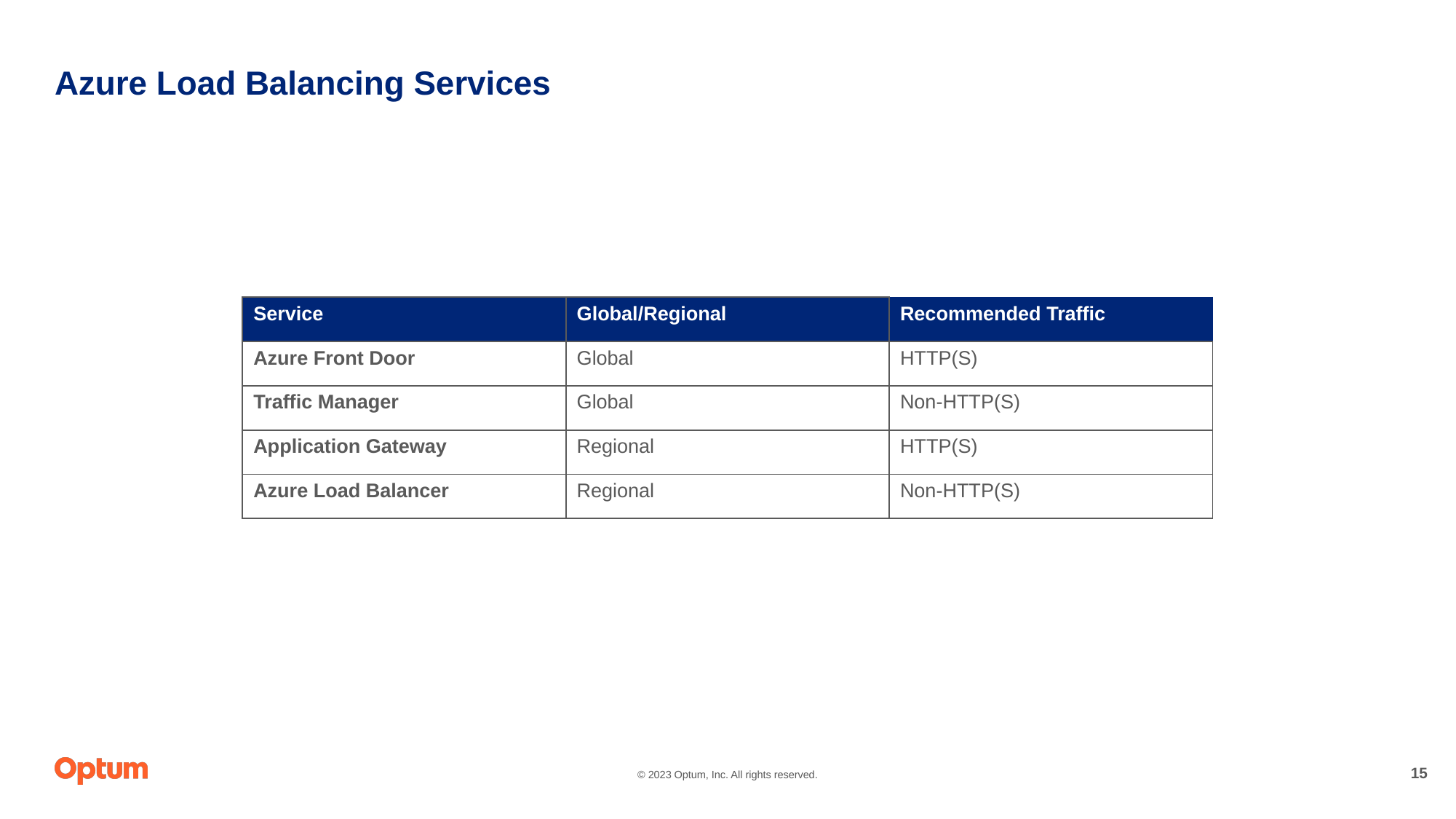

# Azure Load Balancing Services
| Service | Global/Regional | Recommended Traffic |
| --- | --- | --- |
| Azure Front Door | Global | HTTP(S) |
| Traffic Manager | Global | Non-HTTP(S) |
| Application Gateway | Regional | HTTP(S) |
| Azure Load Balancer | Regional | Non-HTTP(S) |